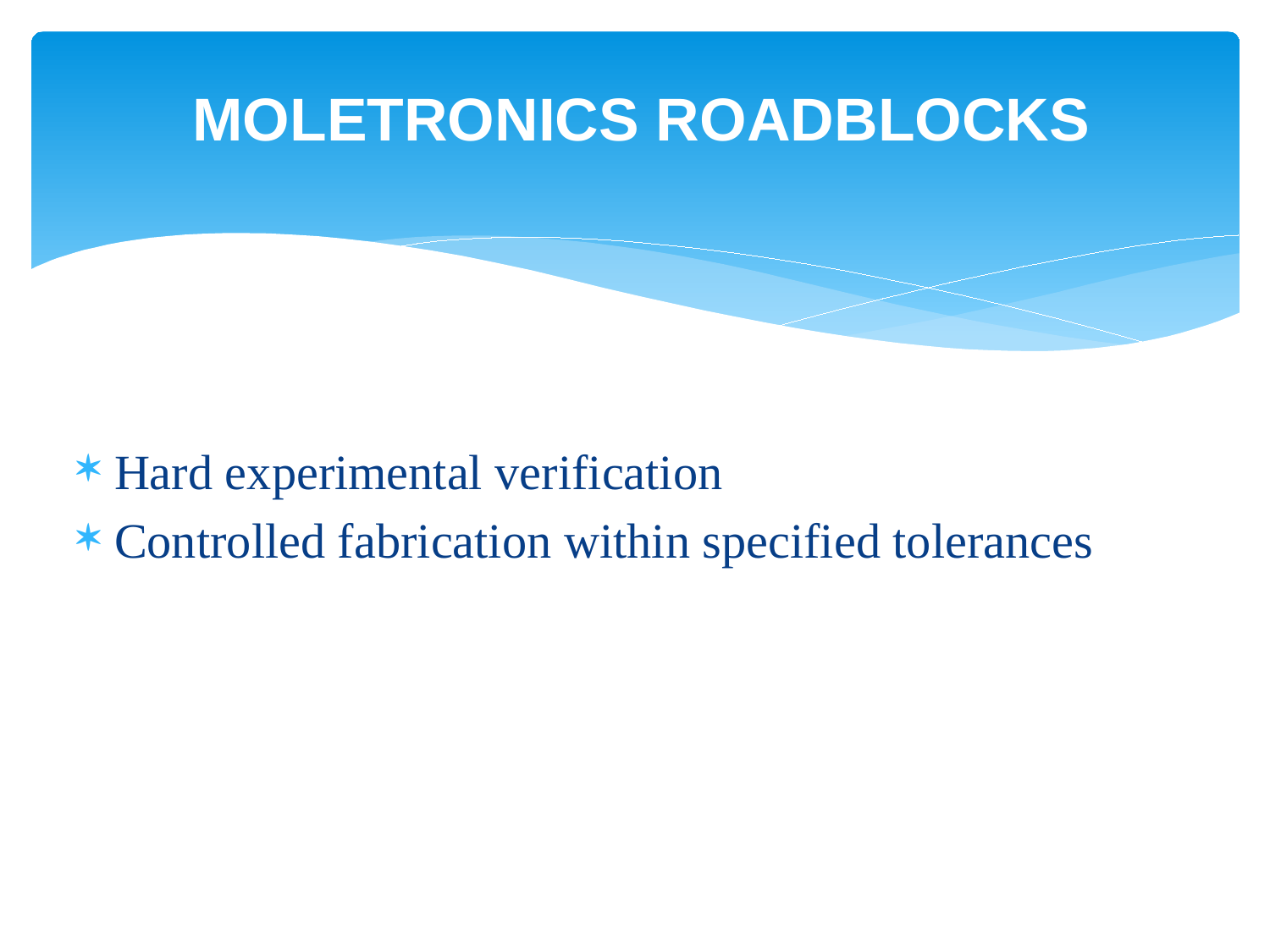

# MOLETRONICS ROADBLOCKS
Hard experimental verification
Controlled fabrication within specified tolerances